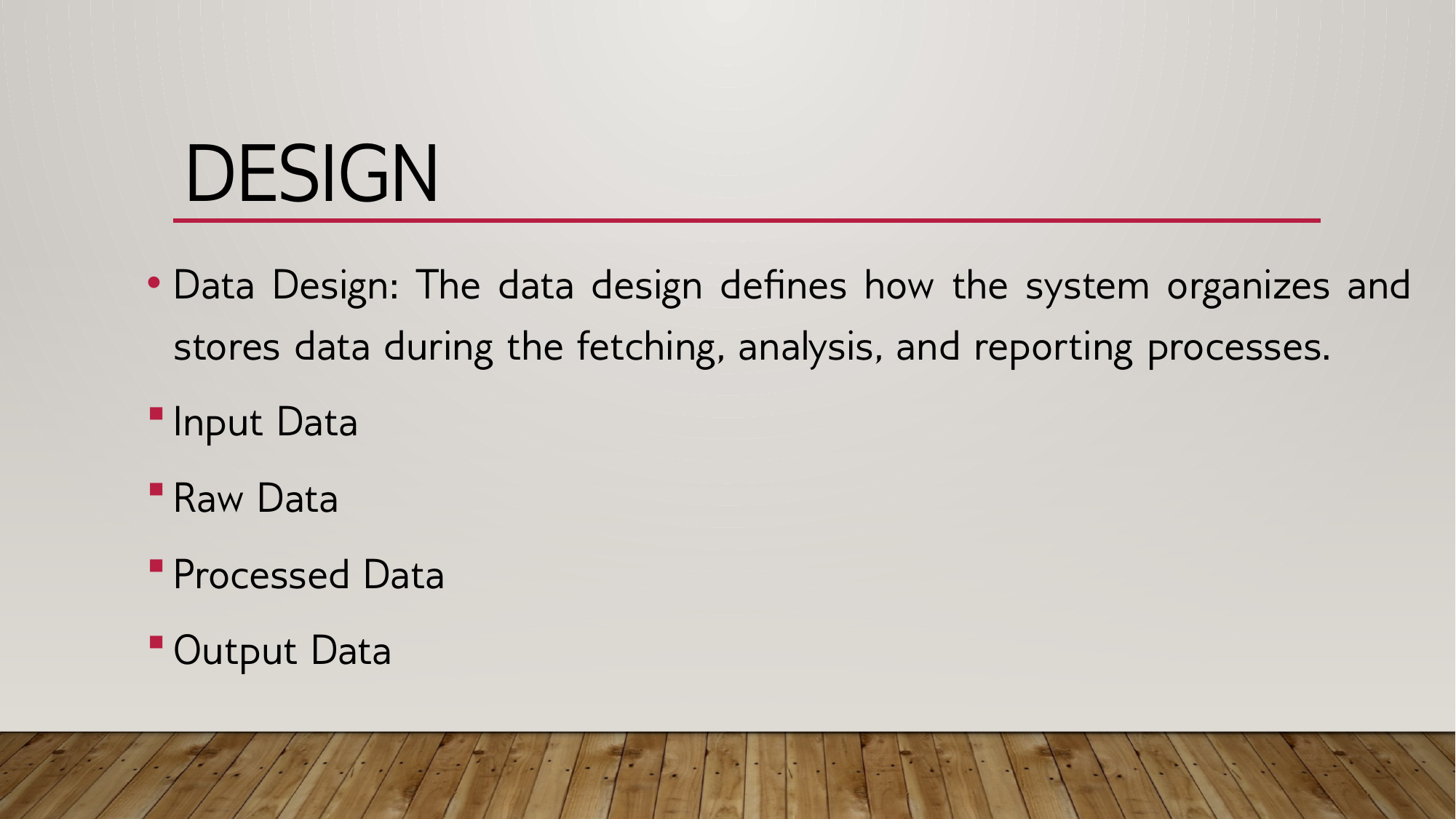

# DESIGN
Data Design: The data design defines how the system organizes and stores data during the fetching, analysis, and reporting processes.
Input Data
Raw Data
Processed Data
Output Data